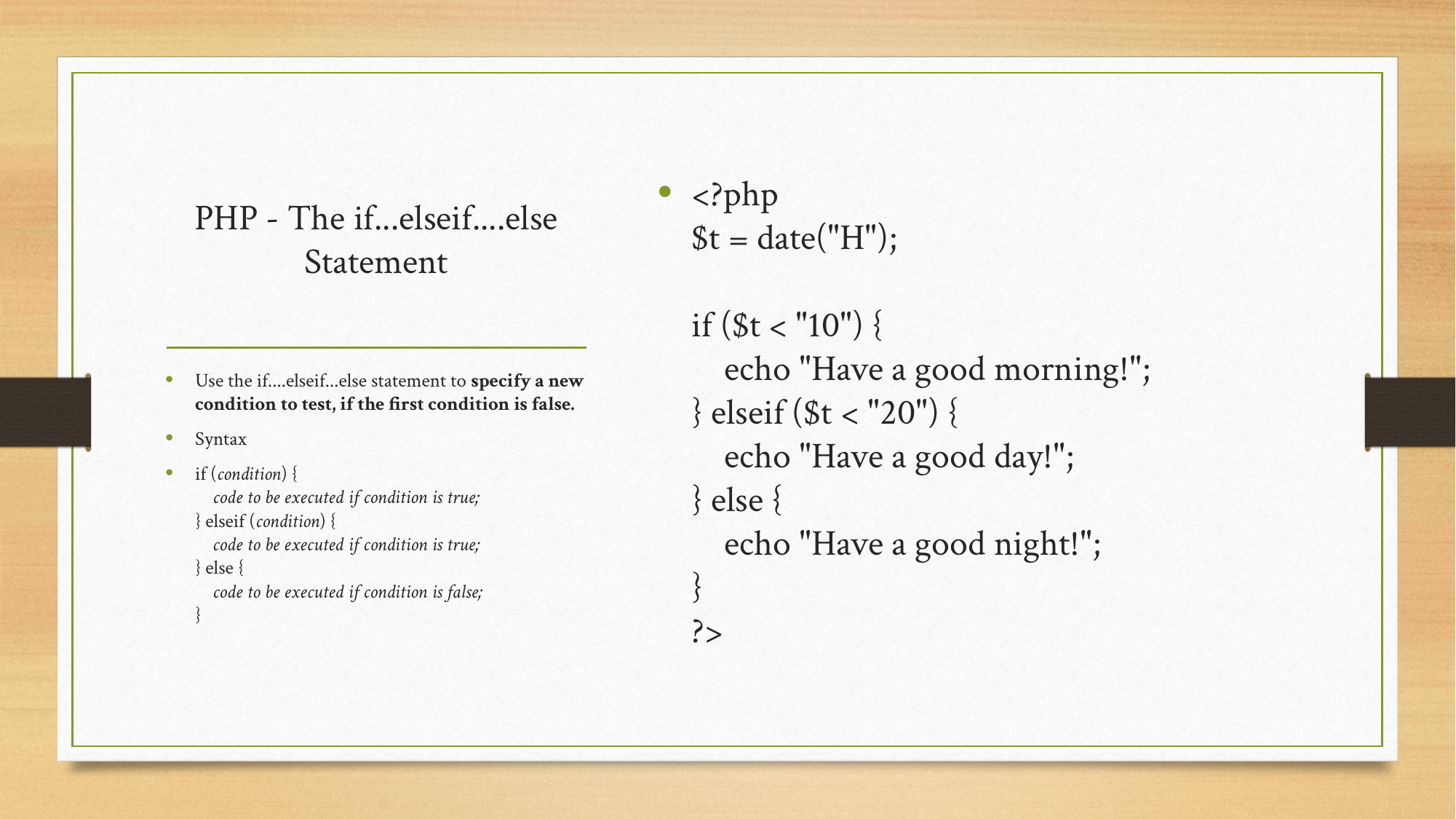

<?php
$t = date("H");
if ($t < "10") {
    echo "Have a good morning!";
} elseif ($t < "20") {
    echo "Have a good day!";
} else {
    echo "Have a good night!";
}
?>
# PHP - The if...elseif....else Statement
Use the if....elseif...else statement to specify a new condition to test, if the first condition is false.
Syntax
if (condition) {
    code to be executed if condition is true;
} elseif (condition) {
    code to be executed if condition is true;
} else {
    code to be executed if condition is false;
}